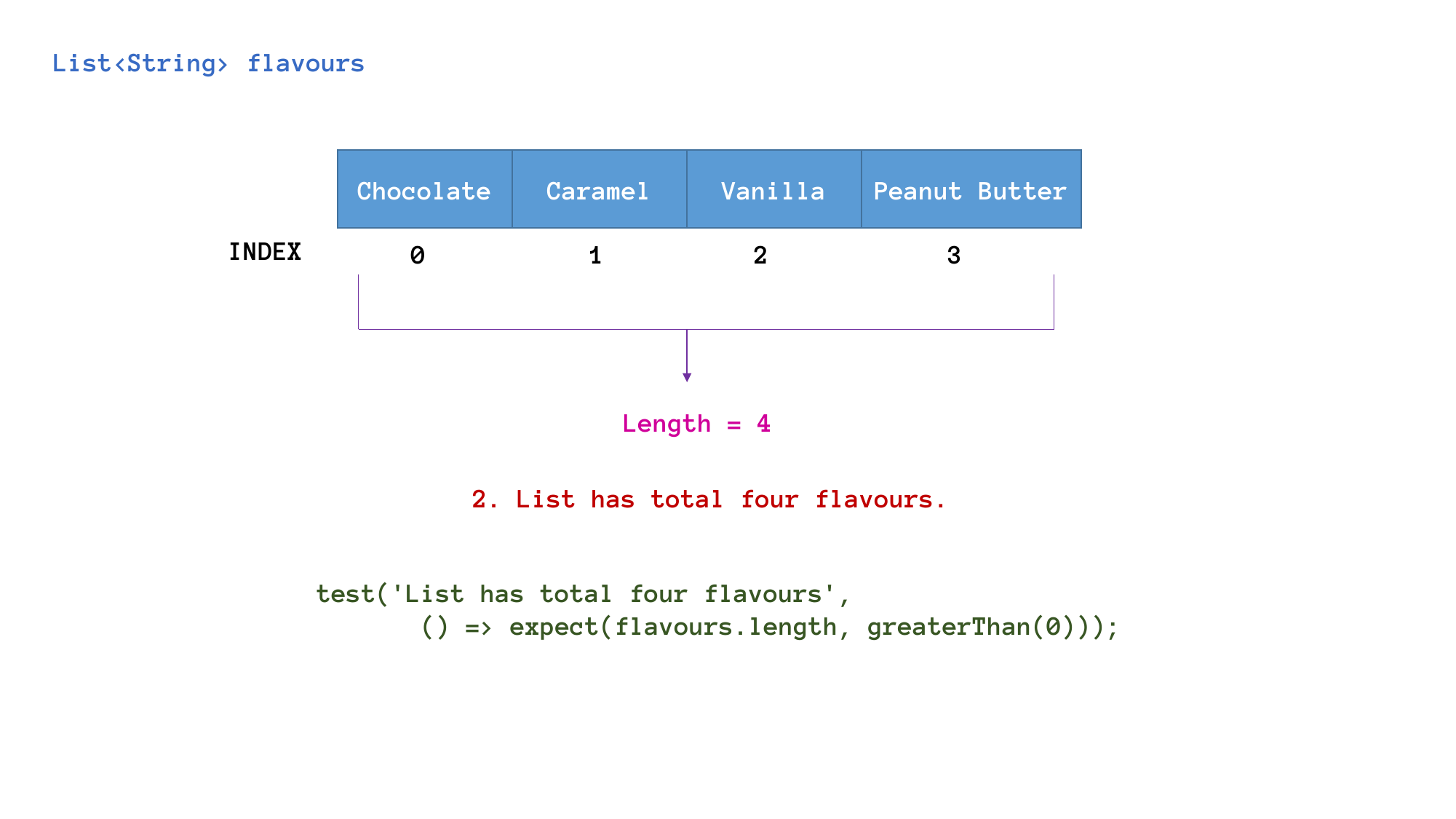

List<String> flavours
Chocolate
Caramel
Vanilla
Peanut Butter
INDEX
  0           1          2            3
Length = 4
2. List has total four flavours.
 test('List has total four flavours',
        () => expect(flavours.length, greaterThan(0)));